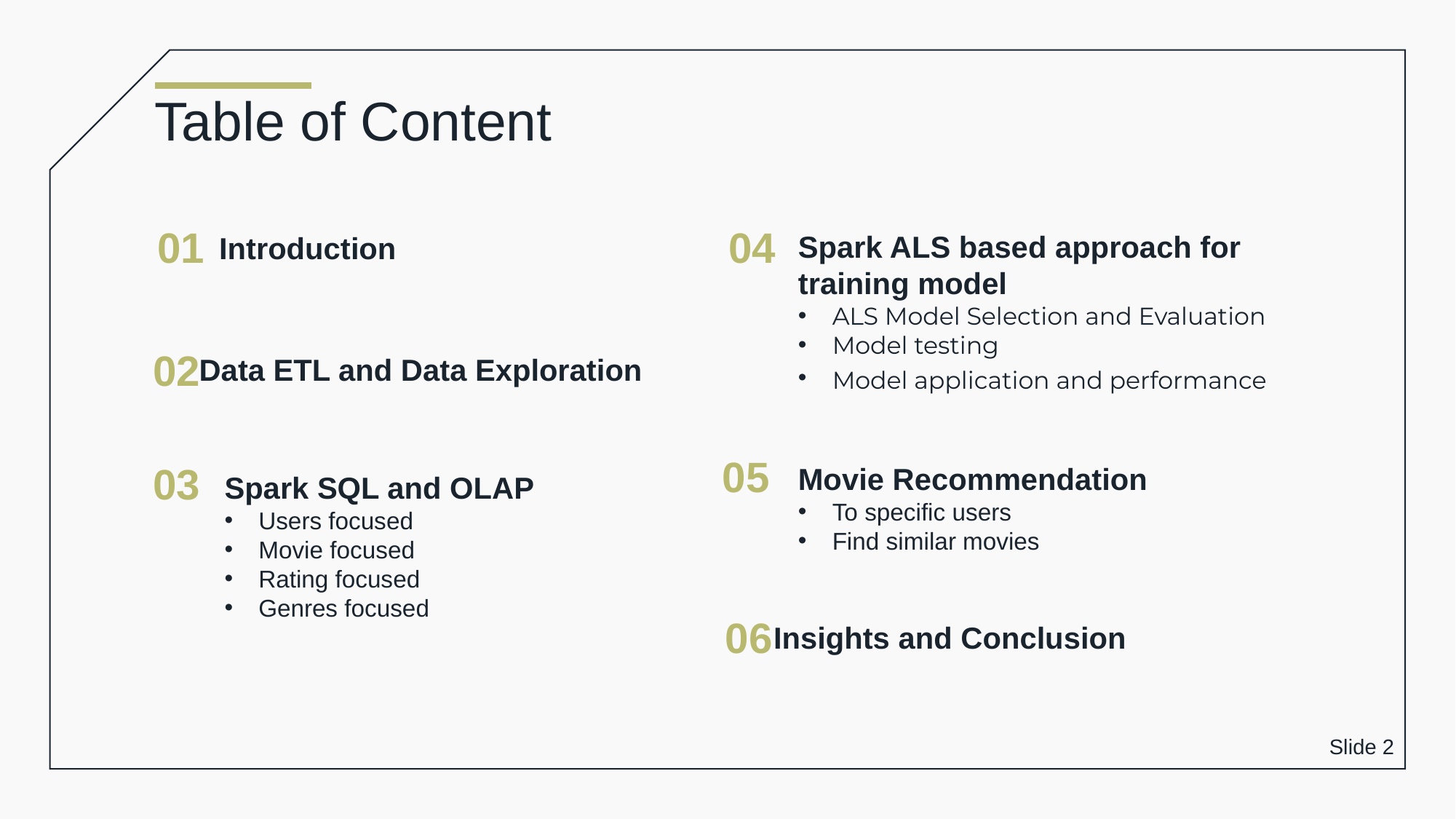

Table of Content
01
04
Spark ALS based approach for training model
ALS Model Selection and Evaluation
Model testing
Model application and performance
Introduction
02
Data ETL and Data Exploration
05
03
Movie Recommendation
To specific users
Find similar movies
Spark SQL and OLAP
Users focused
Movie focused
Rating focused
Genres focused

06
Insights and Conclusion